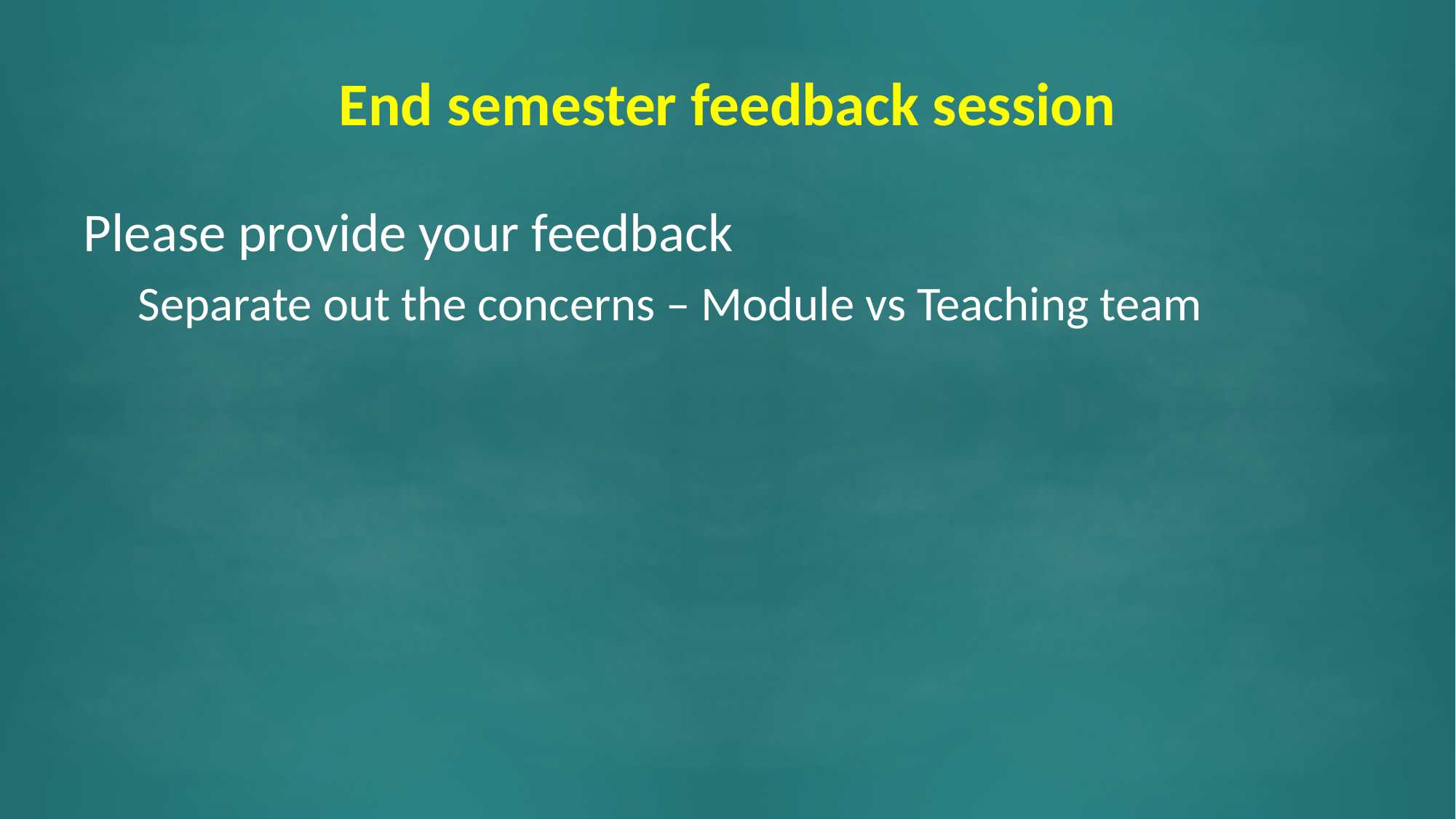

# End semester feedback session
Please provide your feedback
Separate out the concerns – Module vs Teaching team